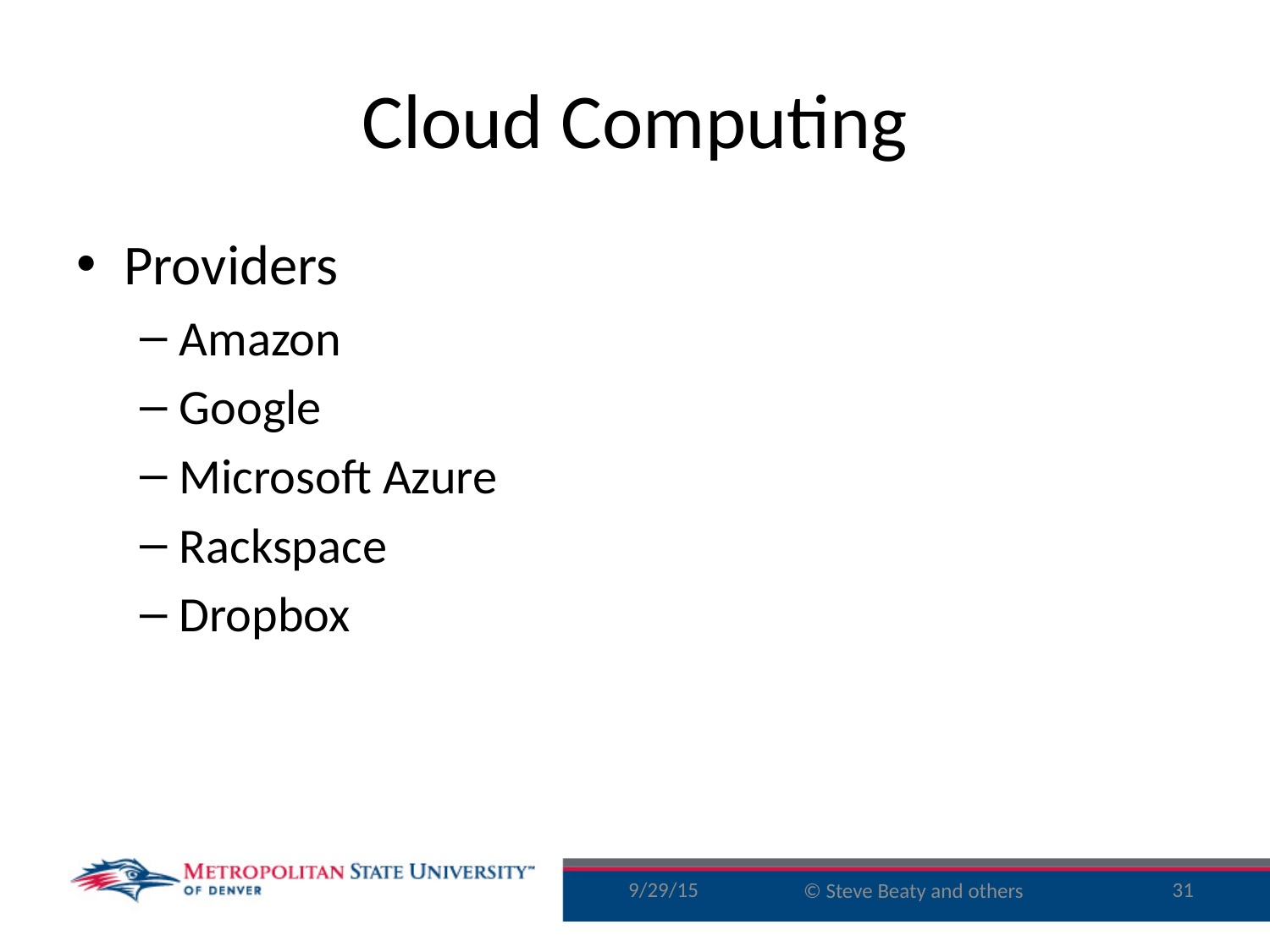

# Cloud Computing
Providers
Amazon
Google
Microsoft Azure
Rackspace
Dropbox
9/29/15
31
© Steve Beaty and others